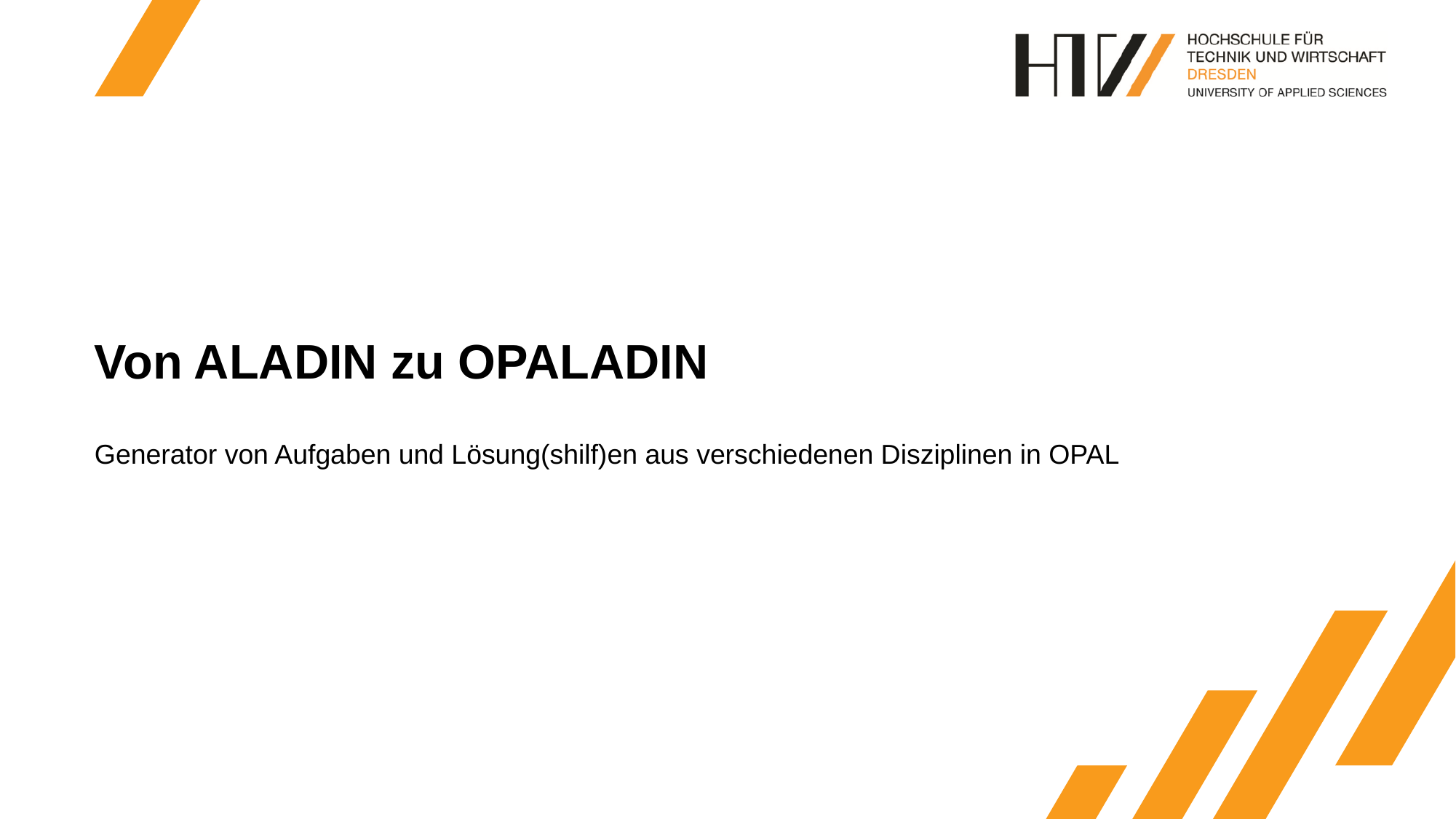

# Von ALADIN zu OPALADIN
Generator von Aufgaben und Lösung(shilf)en aus verschiedenen Disziplinen in OPAL